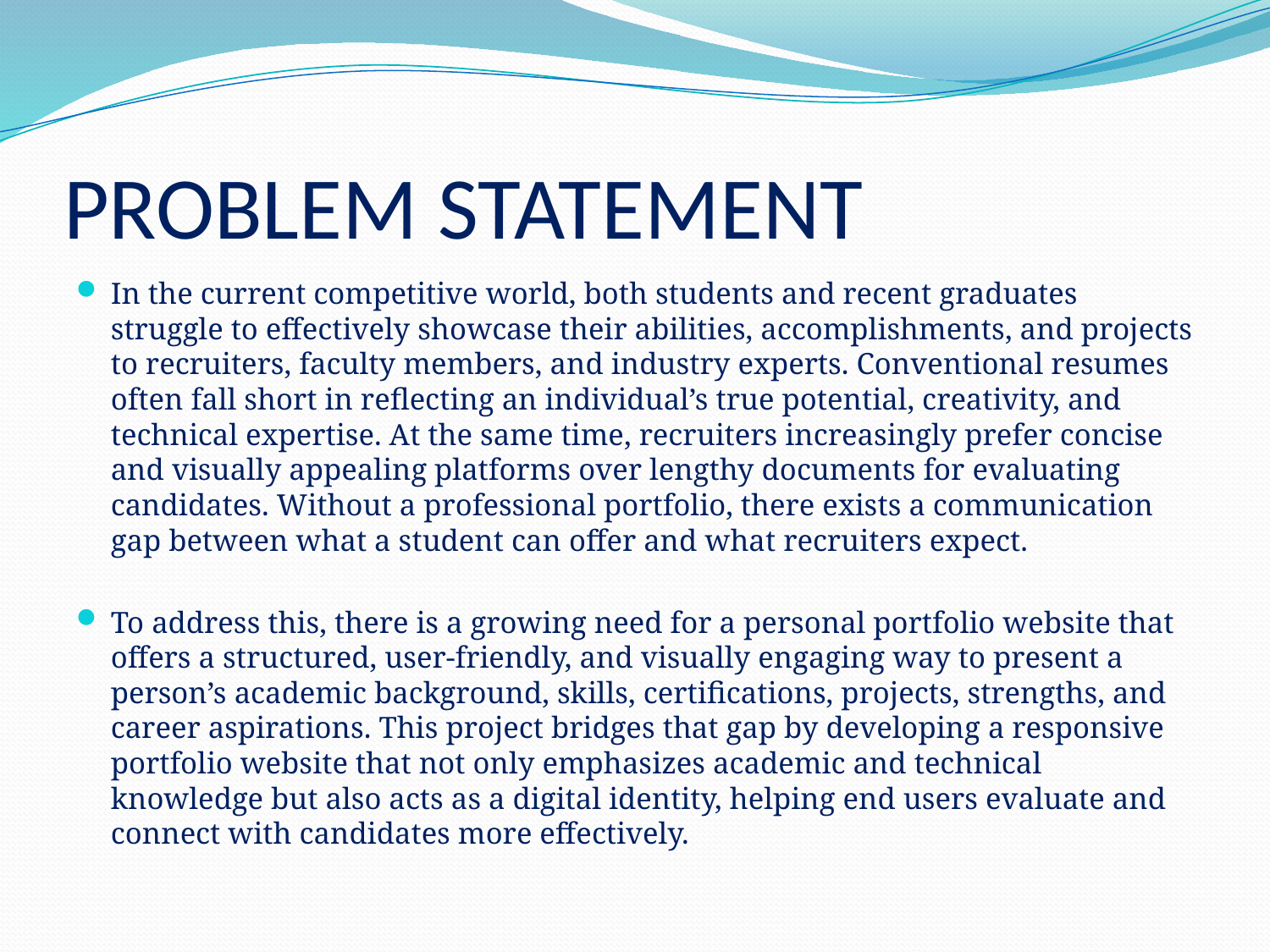

# PROBLEM STATEMENT
In the current competitive world, both students and recent graduates struggle to effectively showcase their abilities, accomplishments, and projects to recruiters, faculty members, and industry experts. Conventional resumes often fall short in reflecting an individual’s true potential, creativity, and technical expertise. At the same time, recruiters increasingly prefer concise and visually appealing platforms over lengthy documents for evaluating candidates. Without a professional portfolio, there exists a communication gap between what a student can offer and what recruiters expect.

To address this, there is a growing need for a personal portfolio website that offers a structured, user-friendly, and visually engaging way to present a person’s academic background, skills, certifications, projects, strengths, and career aspirations. This project bridges that gap by developing a responsive portfolio website that not only emphasizes academic and technical knowledge but also acts as a digital identity, helping end users evaluate and connect with candidates more effectively.